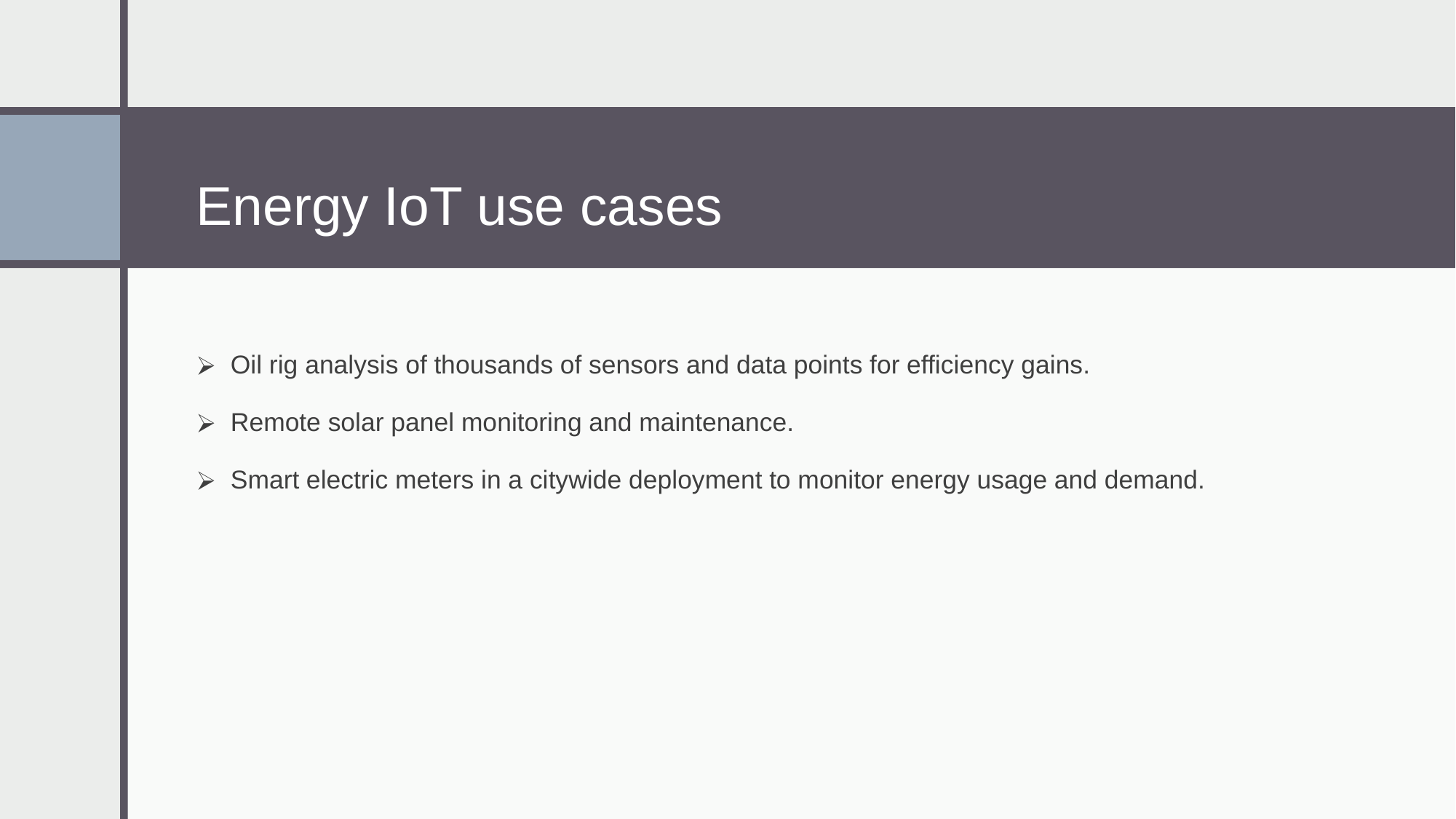

# Energy IoT use cases

Oil rig analysis of thousands of sensors and data points for efficiency gains.
Remote solar panel monitoring and maintenance.
Smart electric meters in a citywide deployment to monitor energy usage and demand.